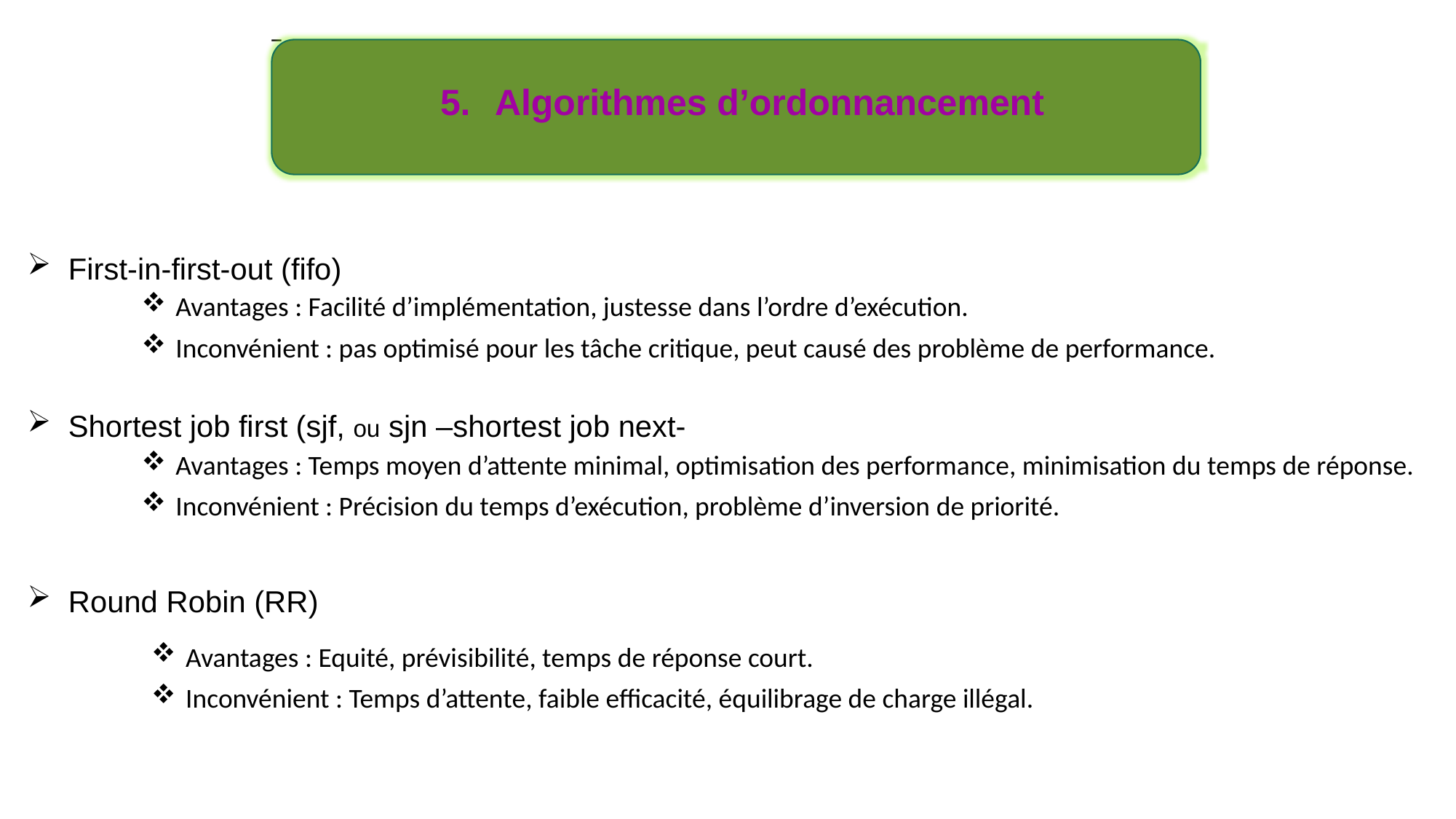

Algorithmes d’ordonnancement
First-in-first-out (fifo)
Avantages : Facilité d’implémentation, justesse dans l’ordre d’exécution.
Inconvénient : pas optimisé pour les tâche critique, peut causé des problème de performance.
Shortest job first (sjf, ou sjn –shortest job next-
Avantages : Temps moyen d’attente minimal, optimisation des performance, minimisation du temps de réponse.
Inconvénient : Précision du temps d’exécution, problème d’inversion de priorité.
Round Robin (RR)
Avantages : Equité, prévisibilité, temps de réponse court.
Inconvénient : Temps d’attente, faible efficacité, équilibrage de charge illégal.
10